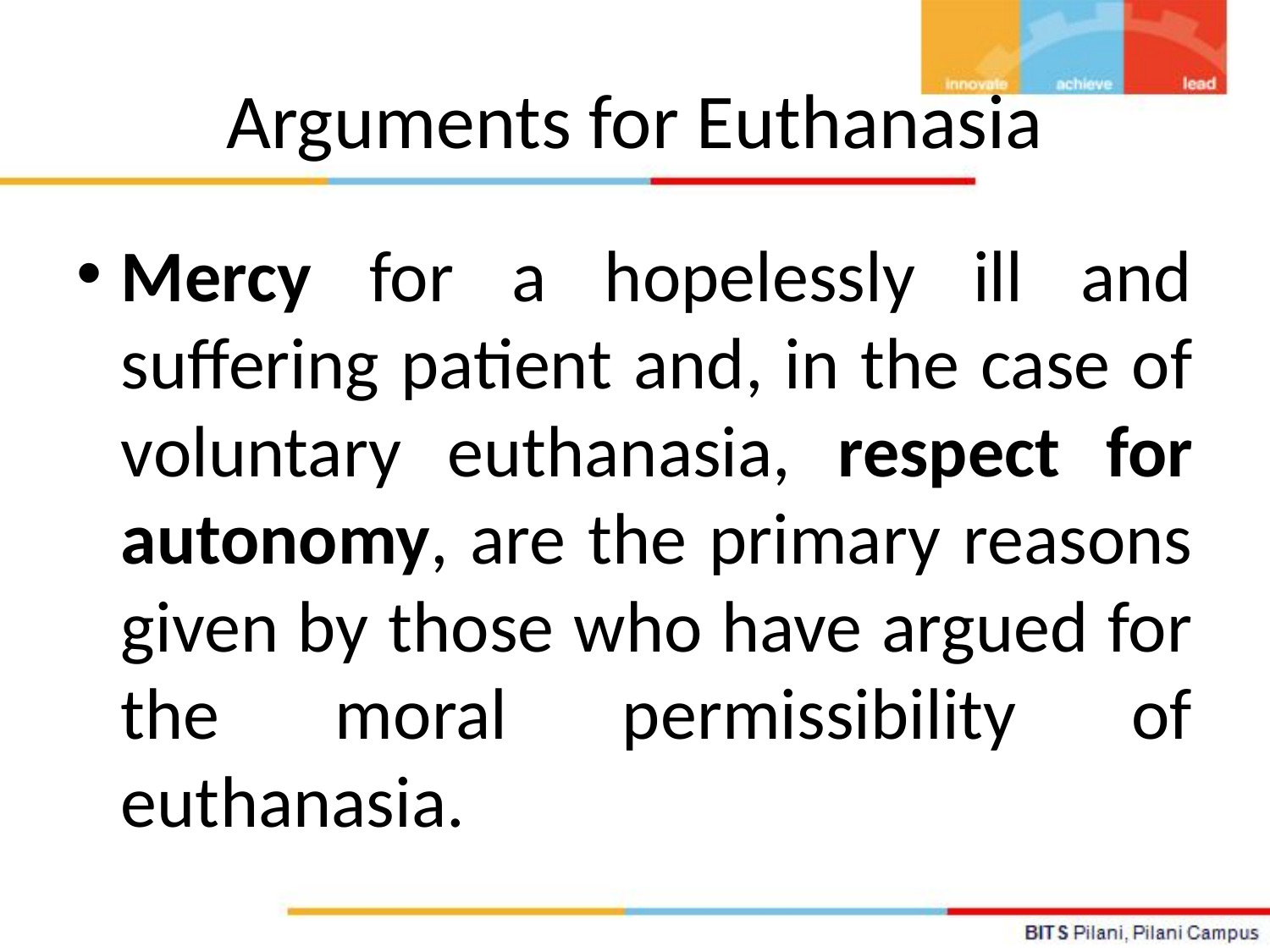

# Arguments for Euthanasia
Mercy for a hopelessly ill and suffering patient and, in the case of voluntary euthanasia, respect for autonomy, are the primary reasons given by those who have argued for the moral permissibility of euthanasia.